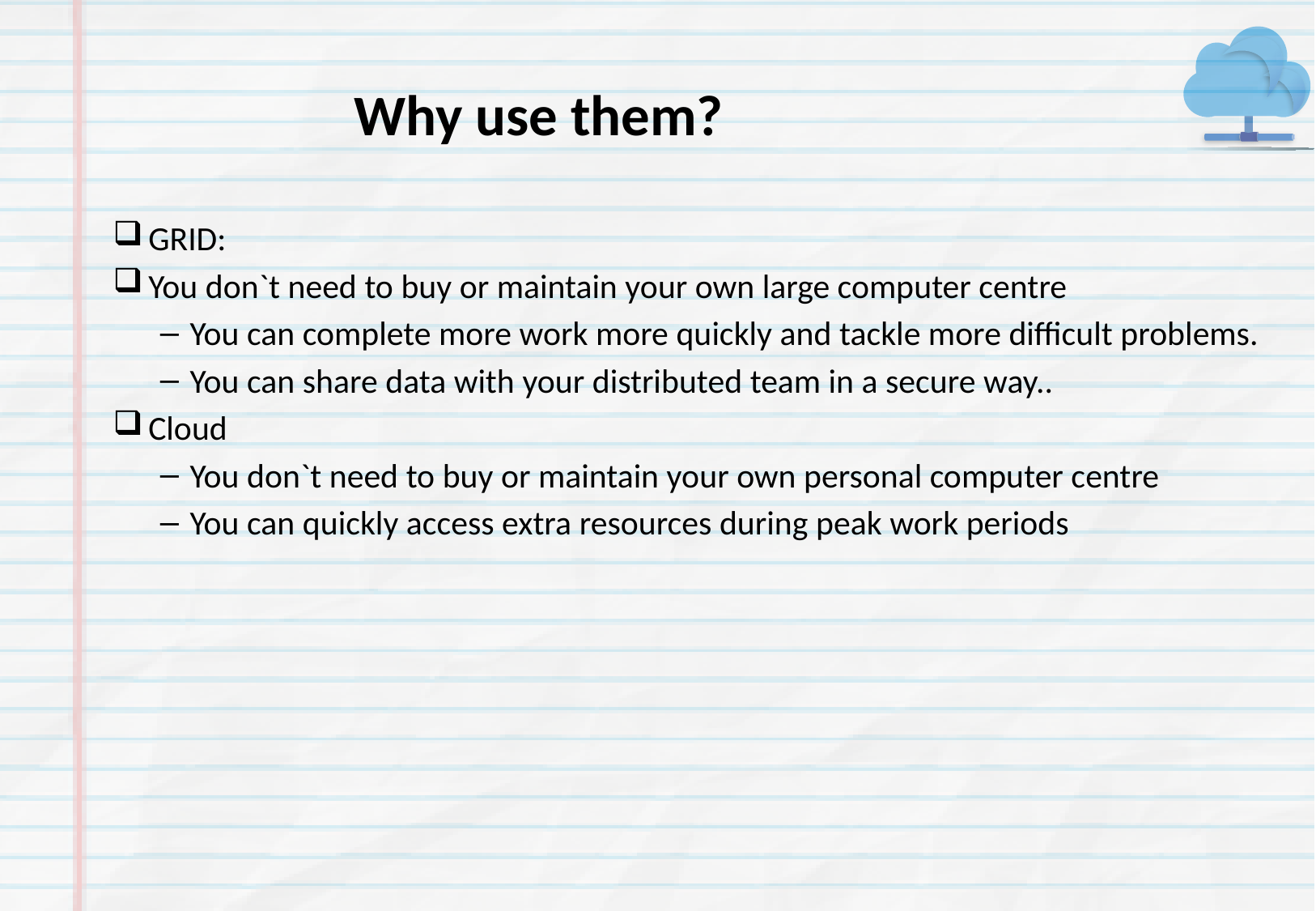

# Why use them?
GRID:
You don`t need to buy or maintain your own large computer centre
You can complete more work more quickly and tackle more difficult problems.
You can share data with your distributed team in a secure way..
Cloud
You don`t need to buy or maintain your own personal computer centre
You can quickly access extra resources during peak work periods